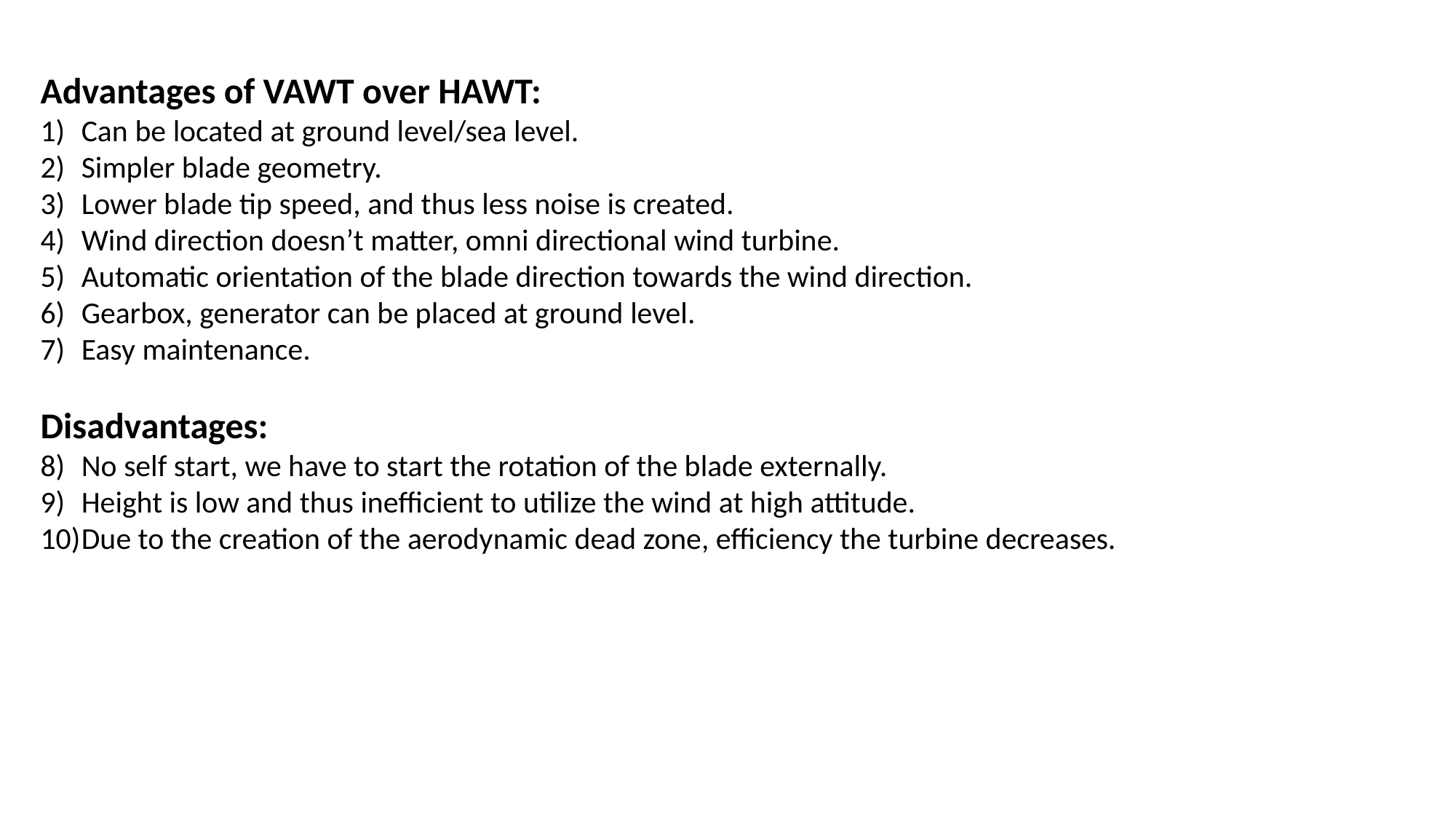

Advantages of VAWT over HAWT:
Can be located at ground level/sea level.
Simpler blade geometry.
Lower blade tip speed, and thus less noise is created.
Wind direction doesn’t matter, omni directional wind turbine.
Automatic orientation of the blade direction towards the wind direction.
Gearbox, generator can be placed at ground level.
Easy maintenance.

Disadvantages:
No self start, we have to start the rotation of the blade externally.
Height is low and thus inefficient to utilize the wind at high attitude.
Due to the creation of the aerodynamic dead zone, efficiency the turbine decreases.